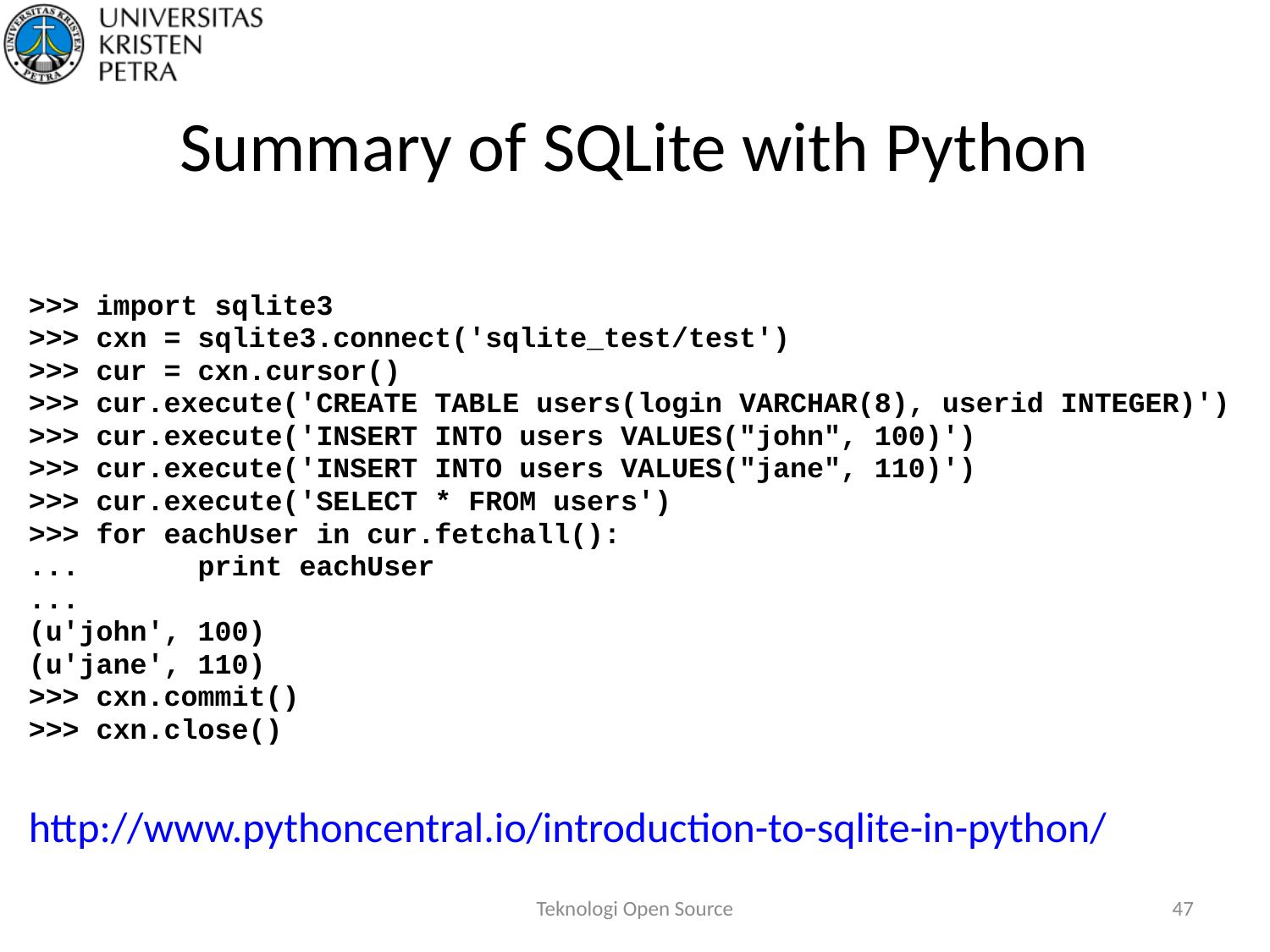

# Summary of SQLite with Python

>>> import sqlite3
>>> cxn = sqlite3.connect('sqlite_test/test')
>>> cur = cxn.cursor()
>>> cur.execute('CREATE TABLE users(login VARCHAR(8), userid INTEGER)')
>>> cur.execute('INSERT INTO users VALUES("john", 100)')
>>> cur.execute('INSERT INTO users VALUES("jane", 110)')
>>> cur.execute('SELECT * FROM users')
>>> for eachUser in cur.fetchall():
...       print eachUser
...
(u'john', 100)
(u'jane', 110)
>>> cxn.commit()
>>> cxn.close()

http://www.pythoncentral.io/introduction-to-sqlite-in-python/

Teknologi Open Source
47